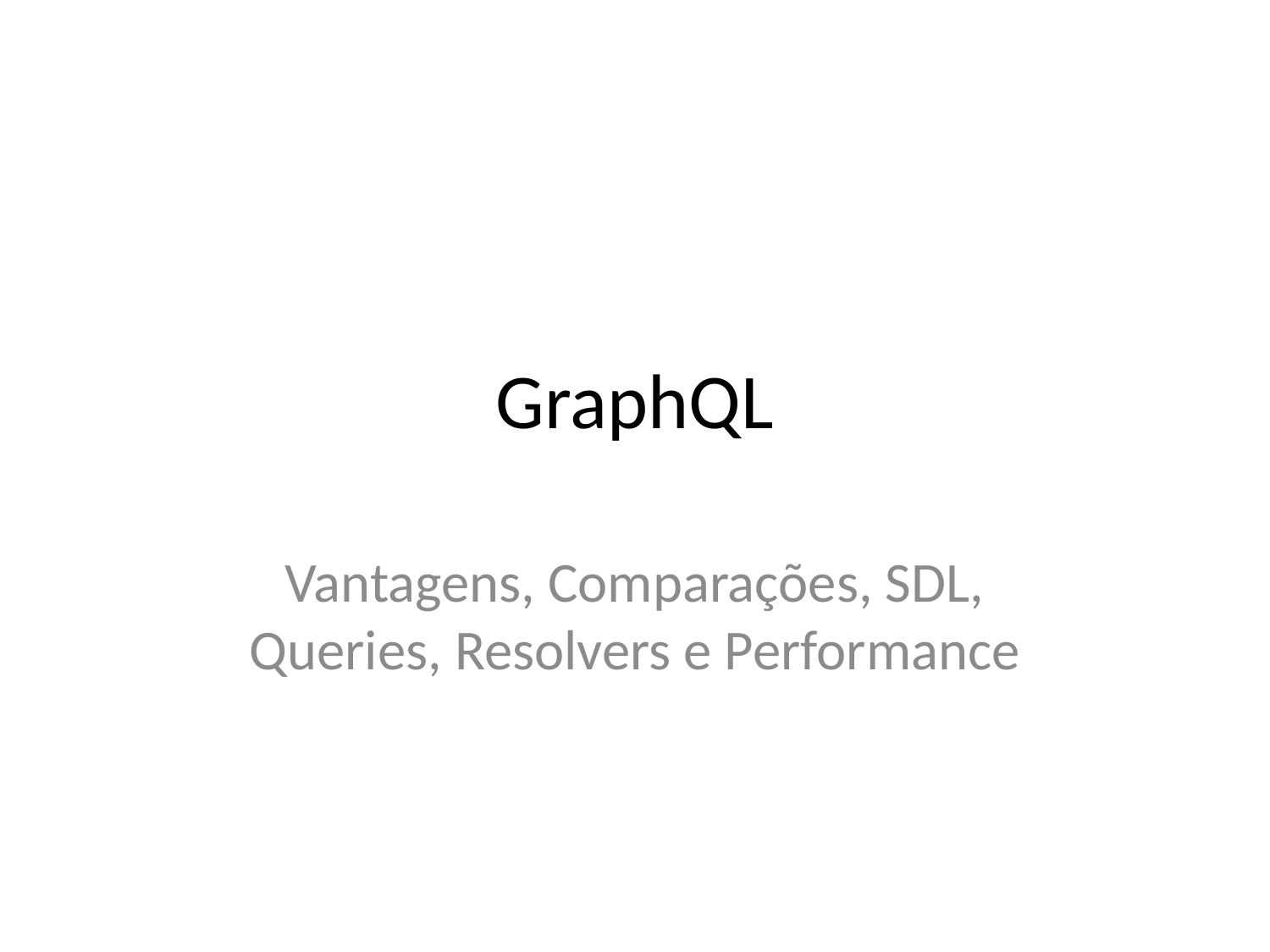

# GraphQL
Vantagens, Comparações, SDL, Queries, Resolvers e Performance